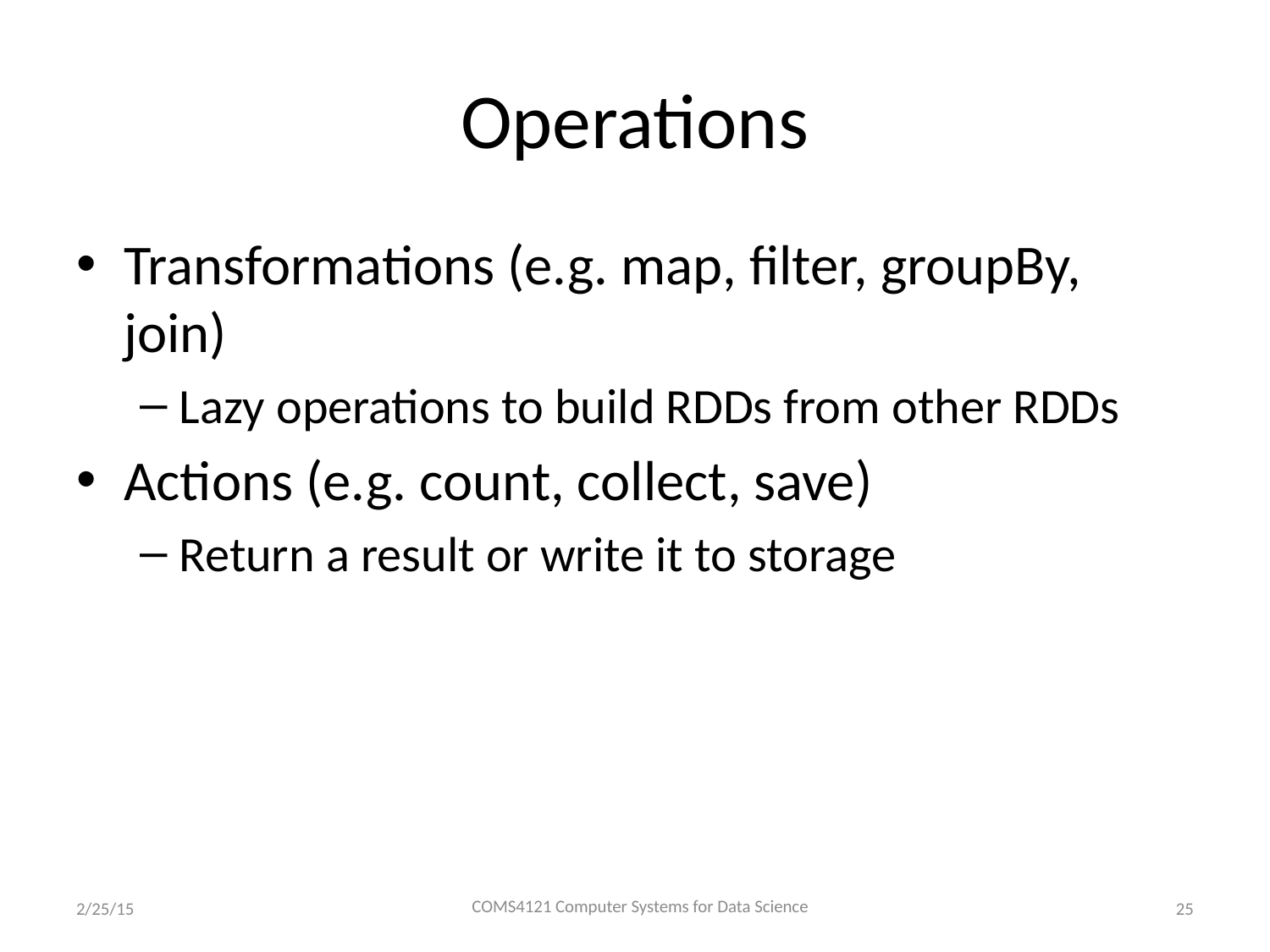

# Operations
Transformations (e.g. map, filter, groupBy, join)
Lazy operations to build RDDs from other RDDs
Actions (e.g. count, collect, save)
Return a result or write it to storage

COMS4121 Computer Systems for Data Science
2/25/15
25